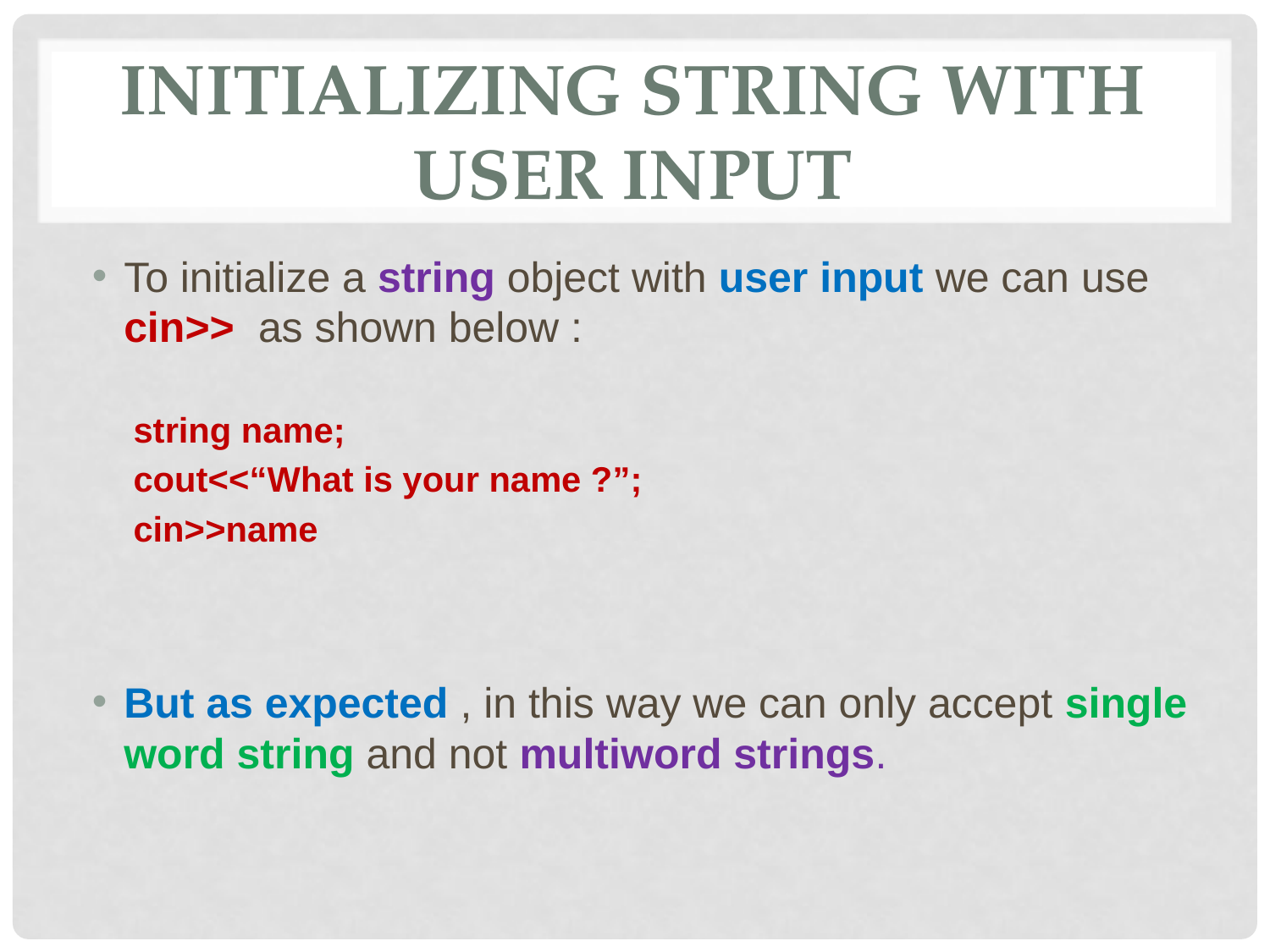

# Initializing string with user input
To initialize a string object with user input we can use cin>>  as shown below :

string name;
cout<<“What is your name ?”;
cin>>name

But as expected , in this way we can only accept single word string and not multiword strings.